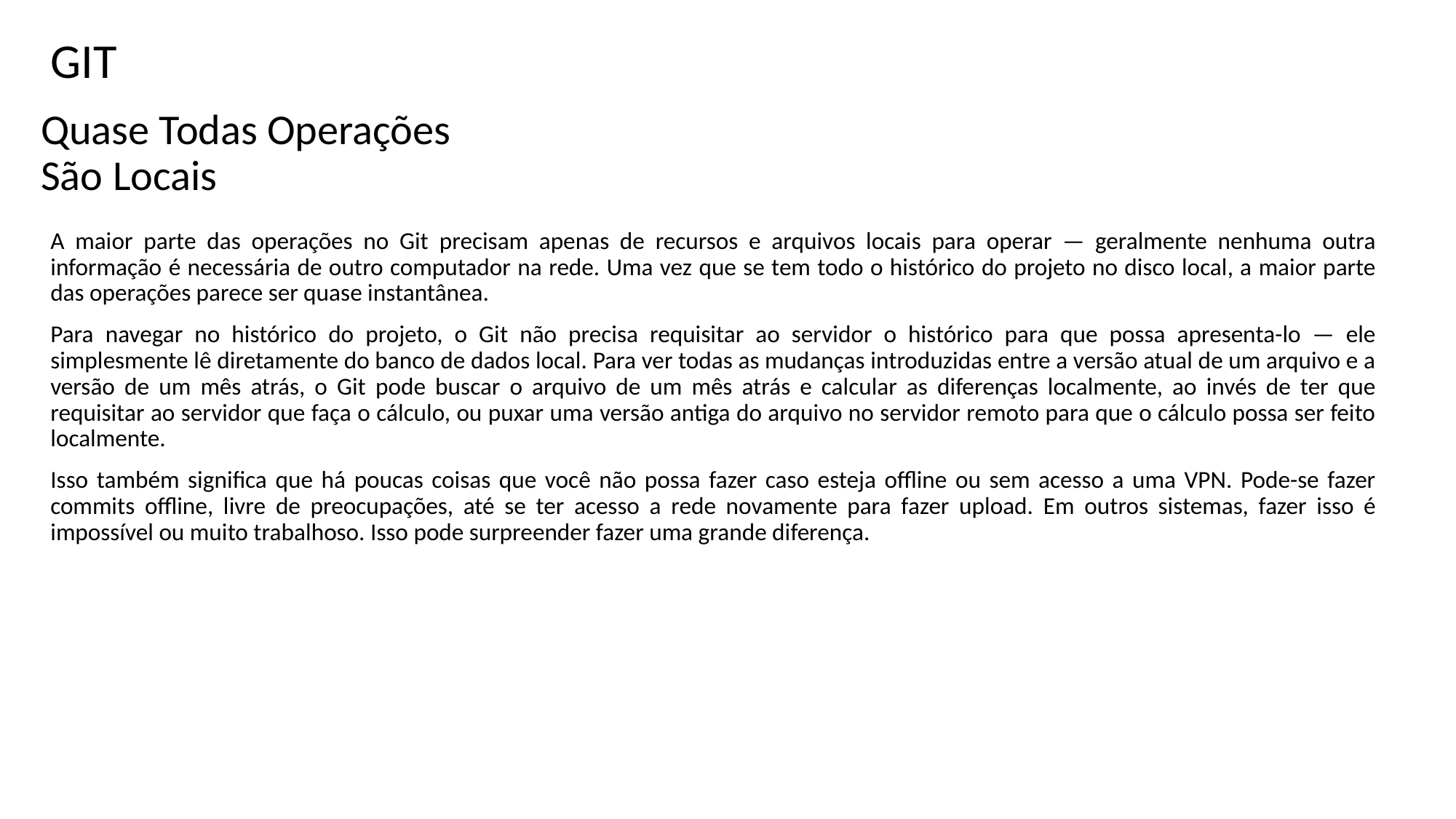

GIT
# Quase Todas Operações São Locais
A maior parte das operações no Git precisam apenas de recursos e arquivos locais para operar — geralmente nenhuma outra informação é necessária de outro computador na rede. Uma vez que se tem todo o histórico do projeto no disco local, a maior parte das operações parece ser quase instantânea.
Para navegar no histórico do projeto, o Git não precisa requisitar ao servidor o histórico para que possa apresenta-lo — ele simplesmente lê diretamente do banco de dados local. Para ver todas as mudanças introduzidas entre a versão atual de um arquivo e a versão de um mês atrás, o Git pode buscar o arquivo de um mês atrás e calcular as diferenças localmente, ao invés de ter que requisitar ao servidor que faça o cálculo, ou puxar uma versão antiga do arquivo no servidor remoto para que o cálculo possa ser feito localmente.
Isso também significa que há poucas coisas que você não possa fazer caso esteja offline ou sem acesso a uma VPN. Pode-se fazer commits offline, livre de preocupações, até se ter acesso a rede novamente para fazer upload. Em outros sistemas, fazer isso é impossível ou muito trabalhoso. Isso pode surpreender fazer uma grande diferença.